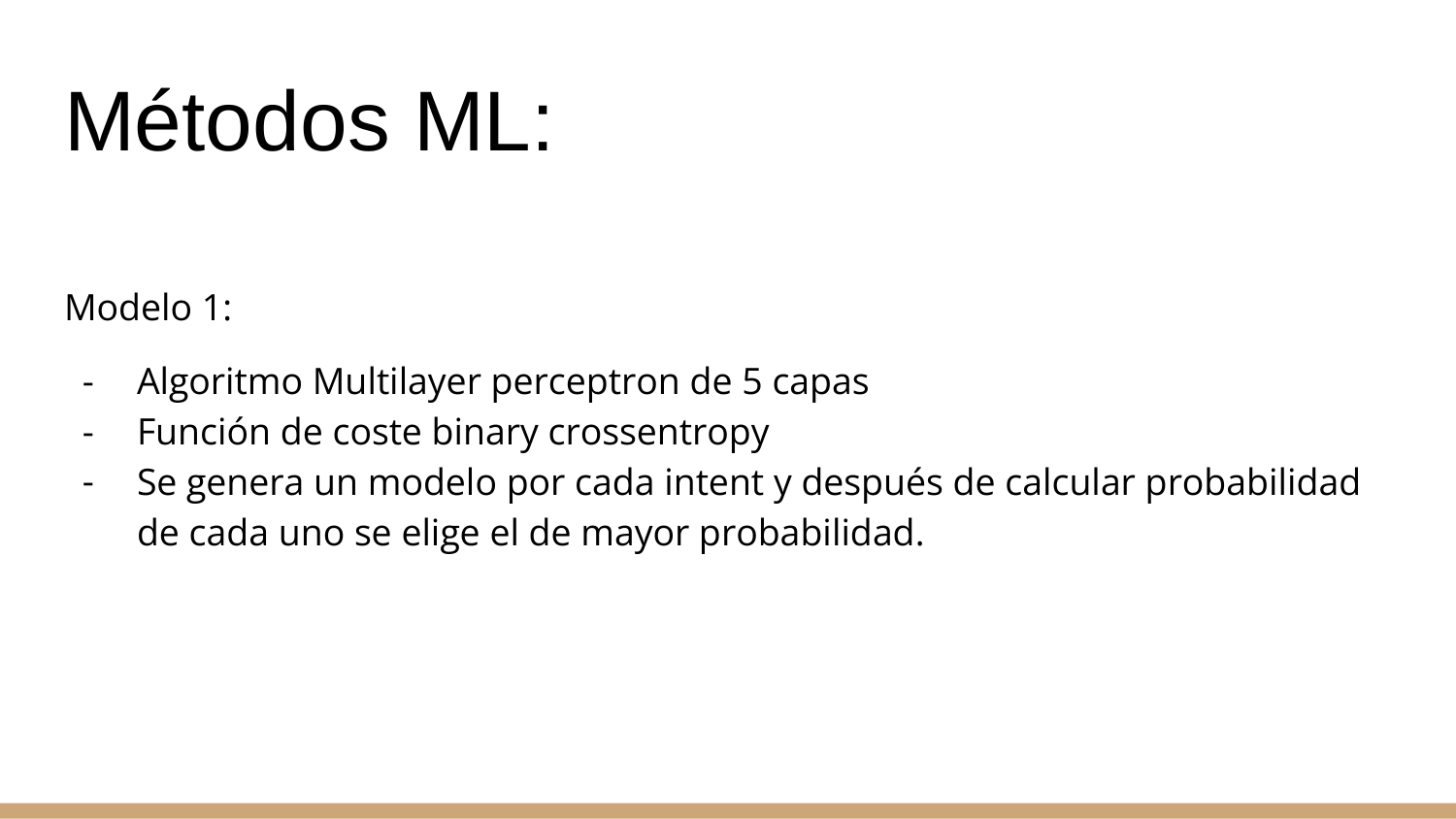

# Métodos ML:

Modelo 1:
Algoritmo Multilayer perceptron de 5 capas
Función de coste binary crossentropy
Se genera un modelo por cada intent y después de calcular probabilidad de cada uno se elige el de mayor probabilidad.